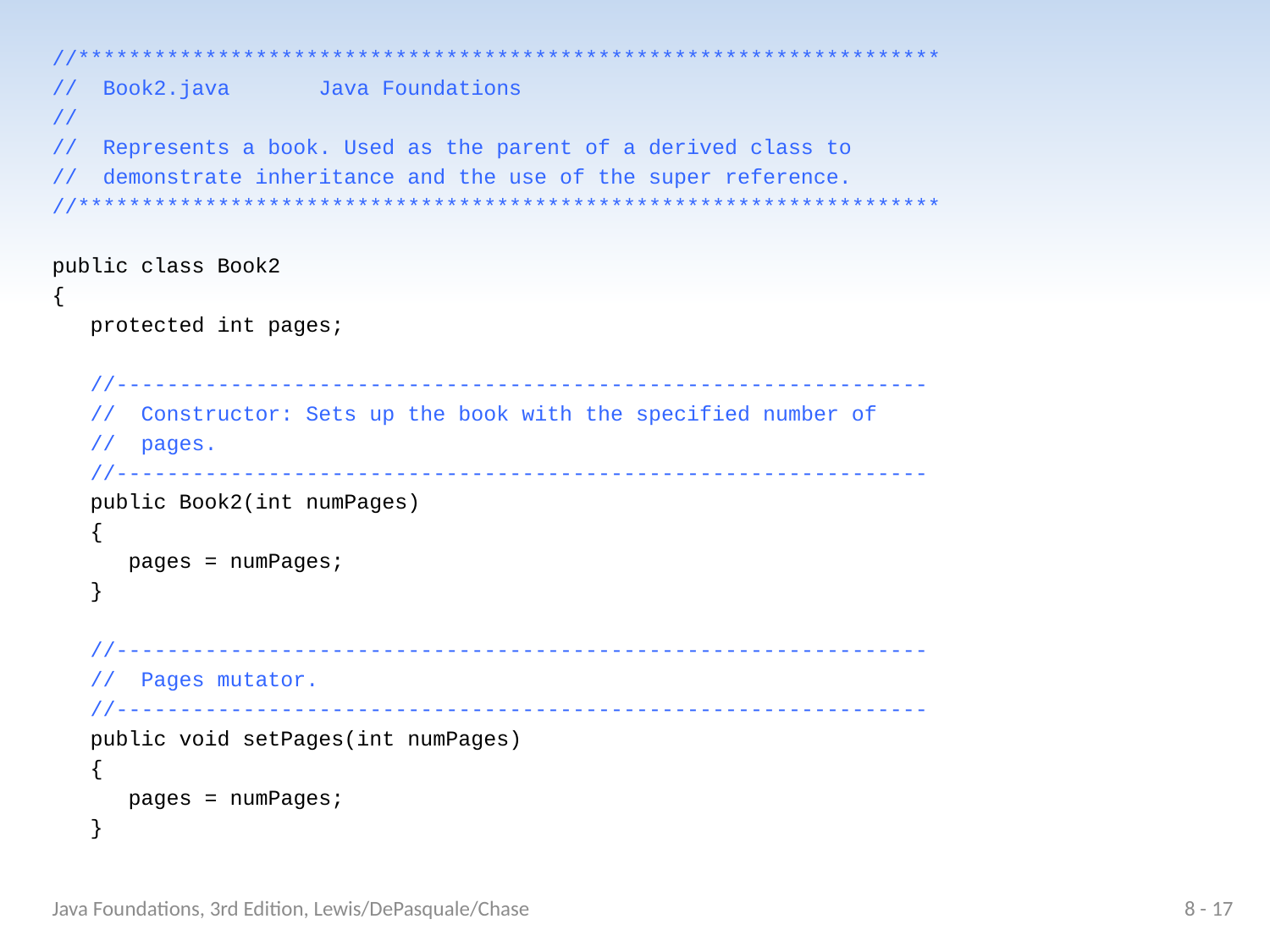

//********************************************************************
//  Book2.java       Java Foundations
//
//  Represents a book. Used as the parent of a derived class to
//  demonstrate inheritance and the use of the super reference.
//********************************************************************

public class Book2
{
   protected int pages;

   //----------------------------------------------------------------
   //  Constructor: Sets up the book with the specified number of
   //  pages.
   //----------------------------------------------------------------
   public Book2(int numPages)
   {
      pages = numPages;
   }

   //----------------------------------------------------------------
   //  Pages mutator.
   //----------------------------------------------------------------
   public void setPages(int numPages)
   {
      pages = numPages;
   }

Java Foundations, 3rd Edition, Lewis/DePasquale/Chase
8 - 17